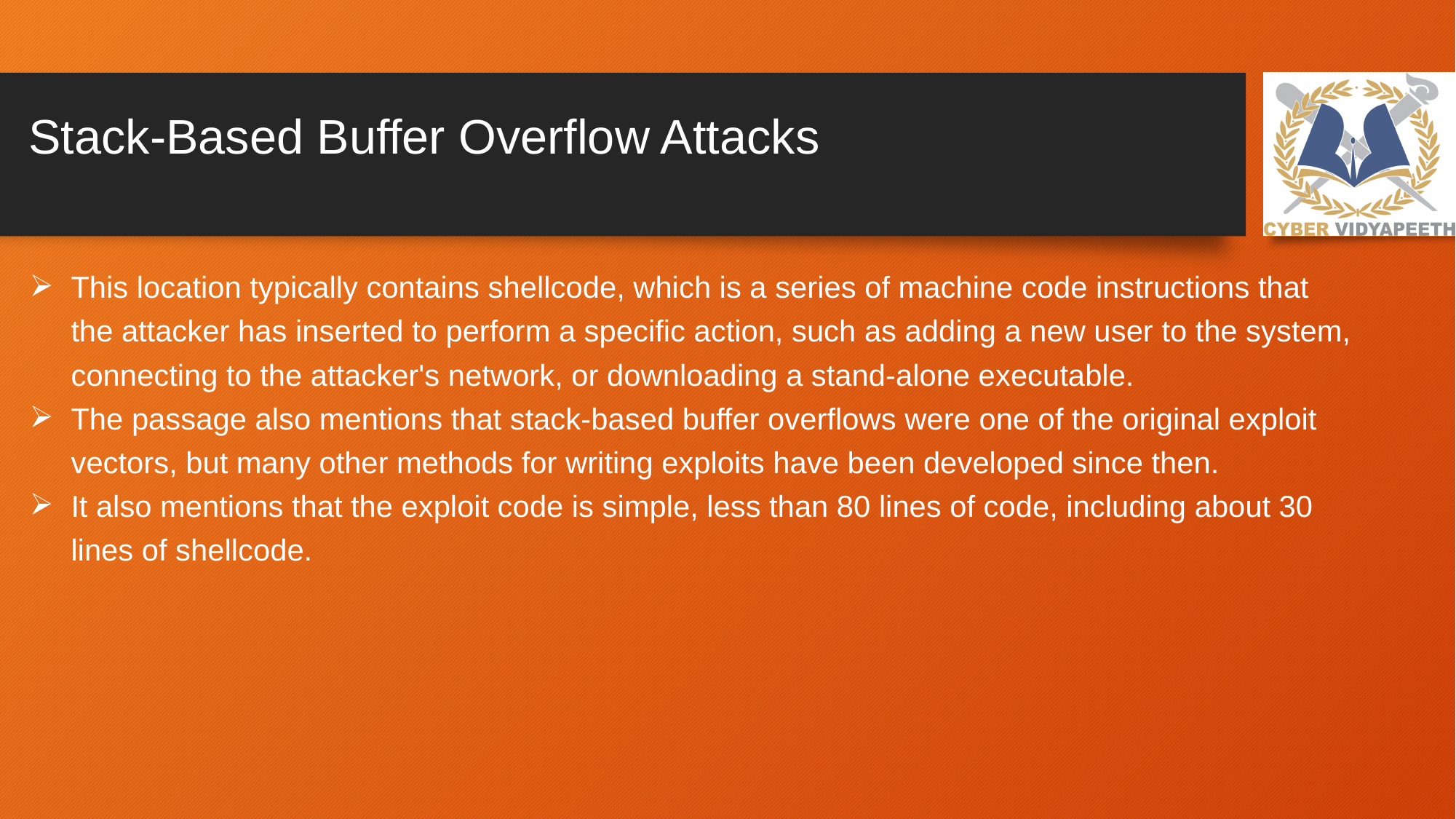

# Stack-Based Buffer Overflow Attacks
This location typically contains shellcode, which is a series of machine code instructions that the attacker has inserted to perform a specific action, such as adding a new user to the system, connecting to the attacker's network, or downloading a stand-alone executable.
The passage also mentions that stack-based buffer overflows were one of the original exploit vectors, but many other methods for writing exploits have been developed since then.
It also mentions that the exploit code is simple, less than 80 lines of code, including about 30 lines of shellcode.